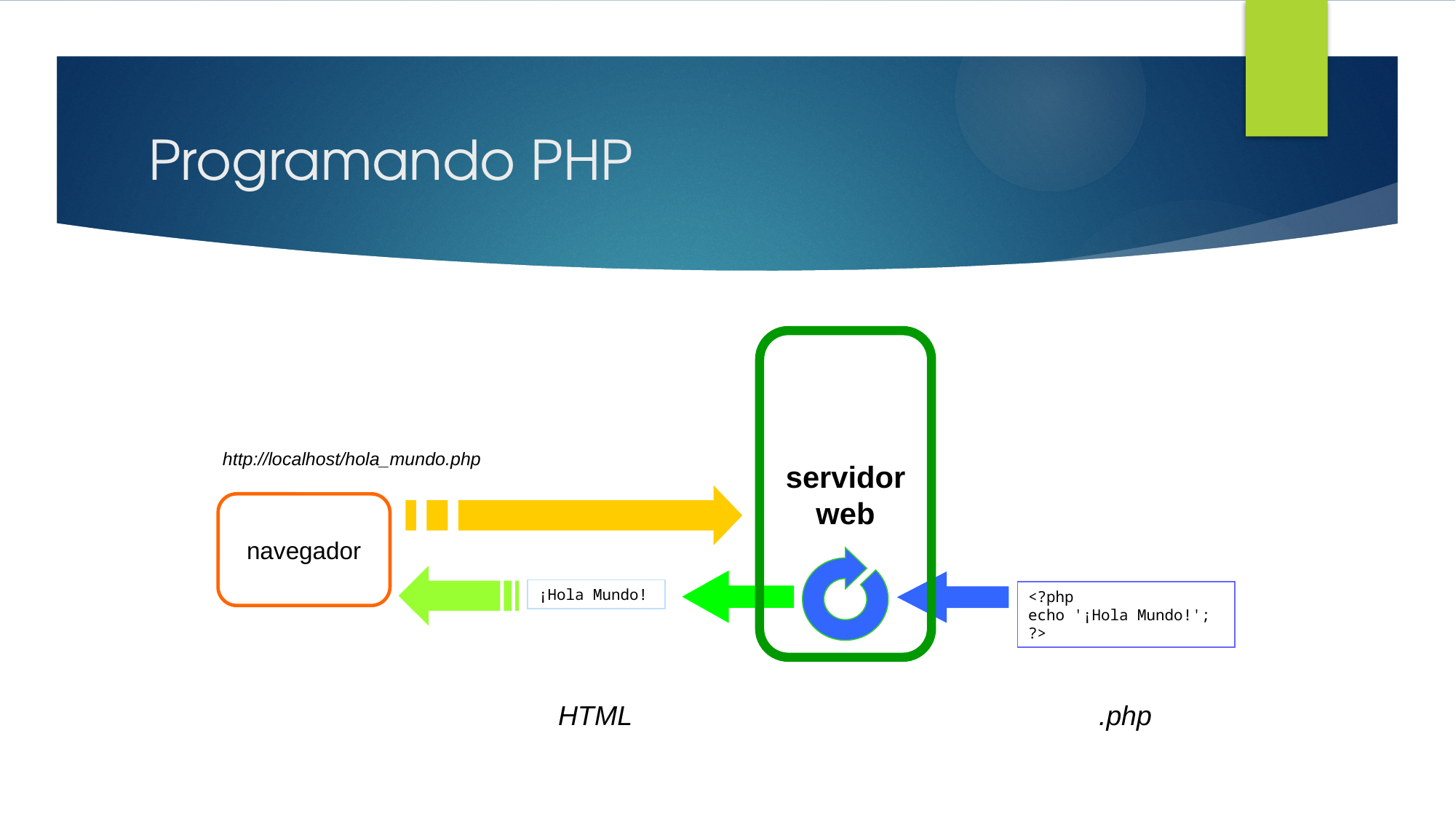

# Programando PHP
servidor
web
http://localhost/hola_mundo.php

navegador

¡Hola Mundo!
<?php
echo '¡Hola Mundo!';
?>
HTML
.php